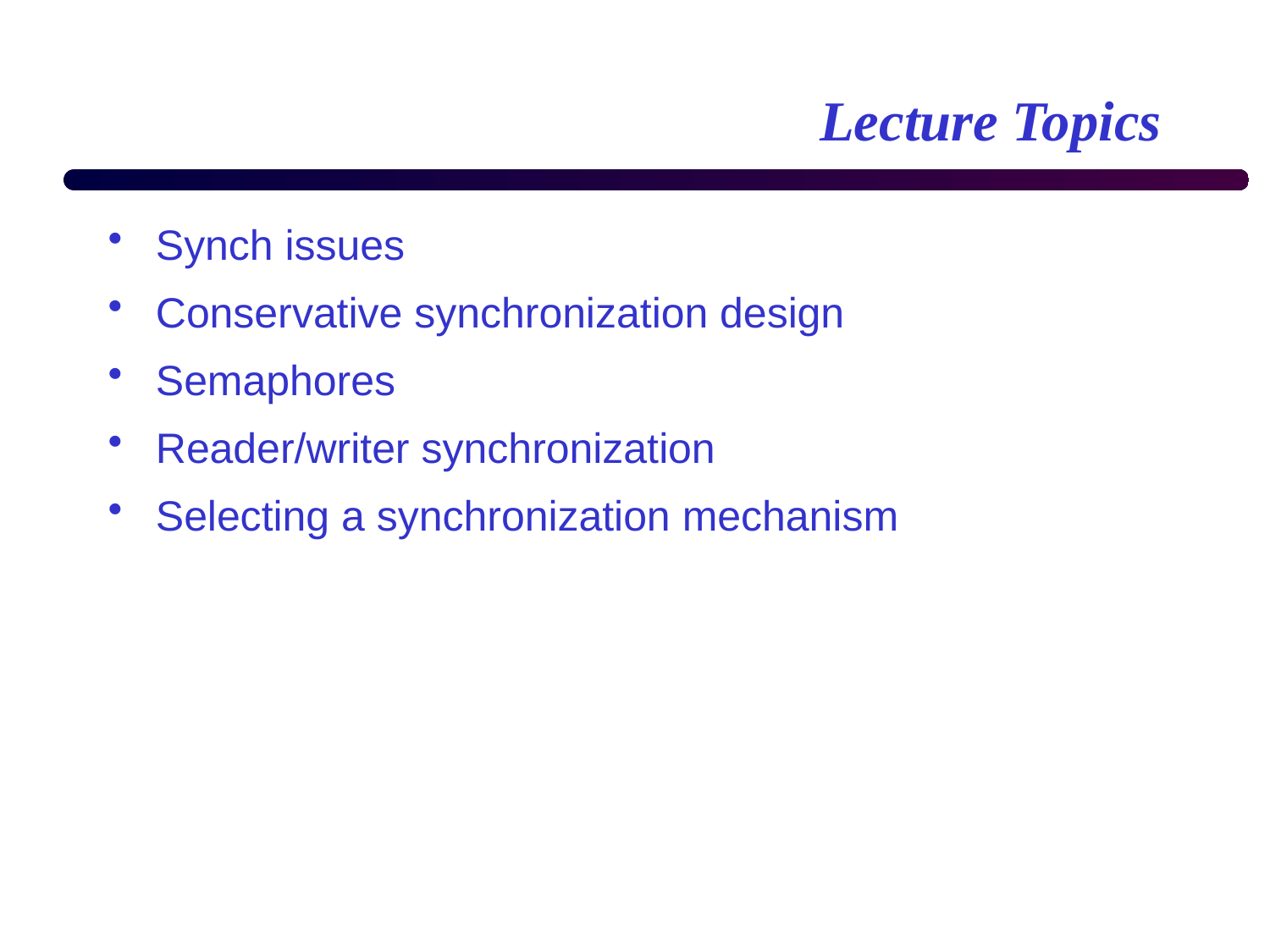

# Lecture Topics
Synch issues
Conservative synchronization design
Semaphores
Reader/writer synchronization
Selecting a synchronization mechanism